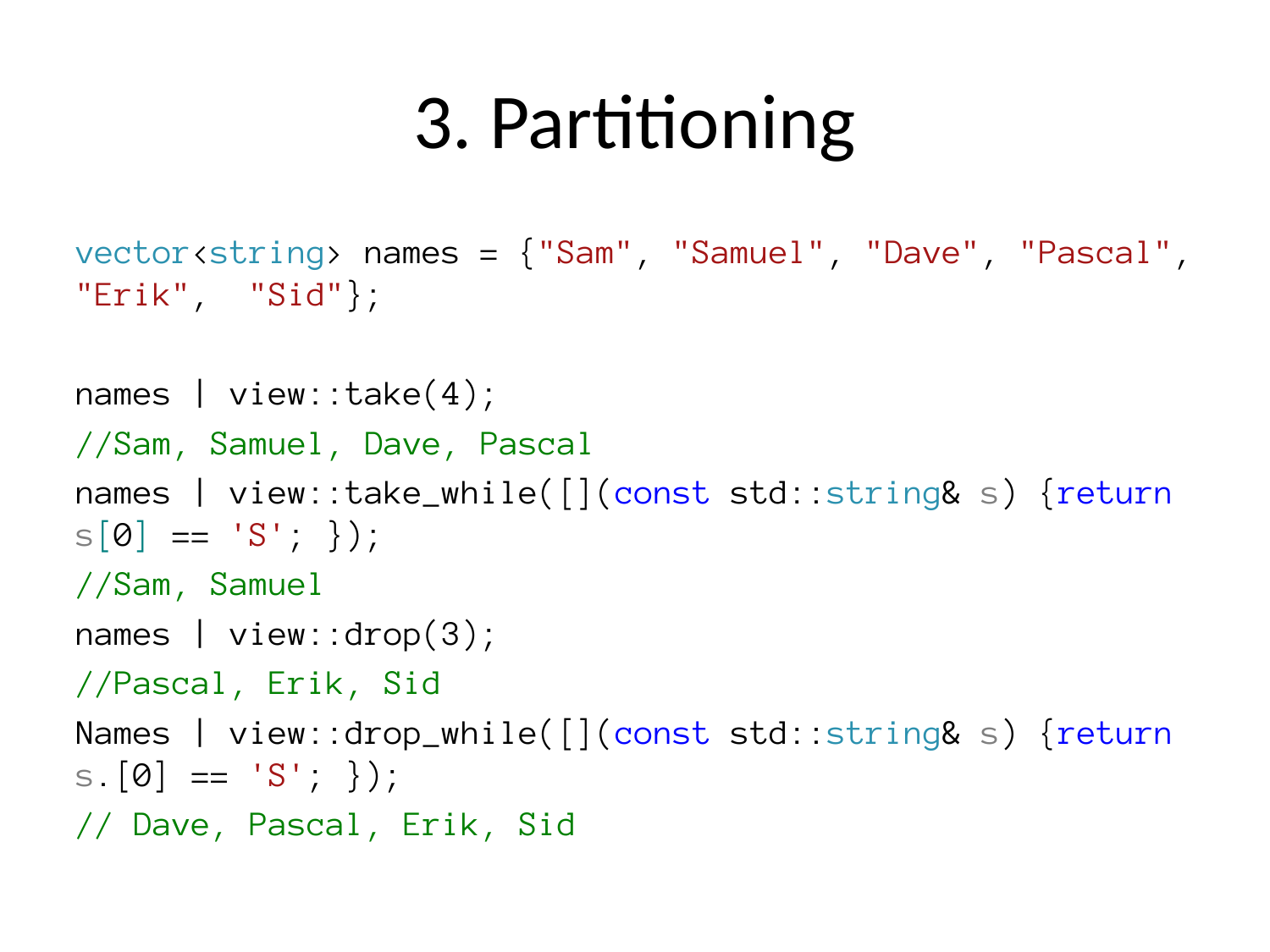

# 3. Partitioning
vector<string> names = {"Sam", "Samuel", "Dave", "Pascal", "Erik",  "Sid"};

names | view::take(4);
//Sam, Samuel, Dave, Pascal
names | view::take_while([](const std::string& s) {return s[0] == 'S'; });
//Sam, Samuel
names | view::drop(3);
//Pascal, Erik, Sid
Names | view::drop_while([](const std::string& s) {return s.[0] == 'S'; });
// Dave, Pascal, Erik, Sid